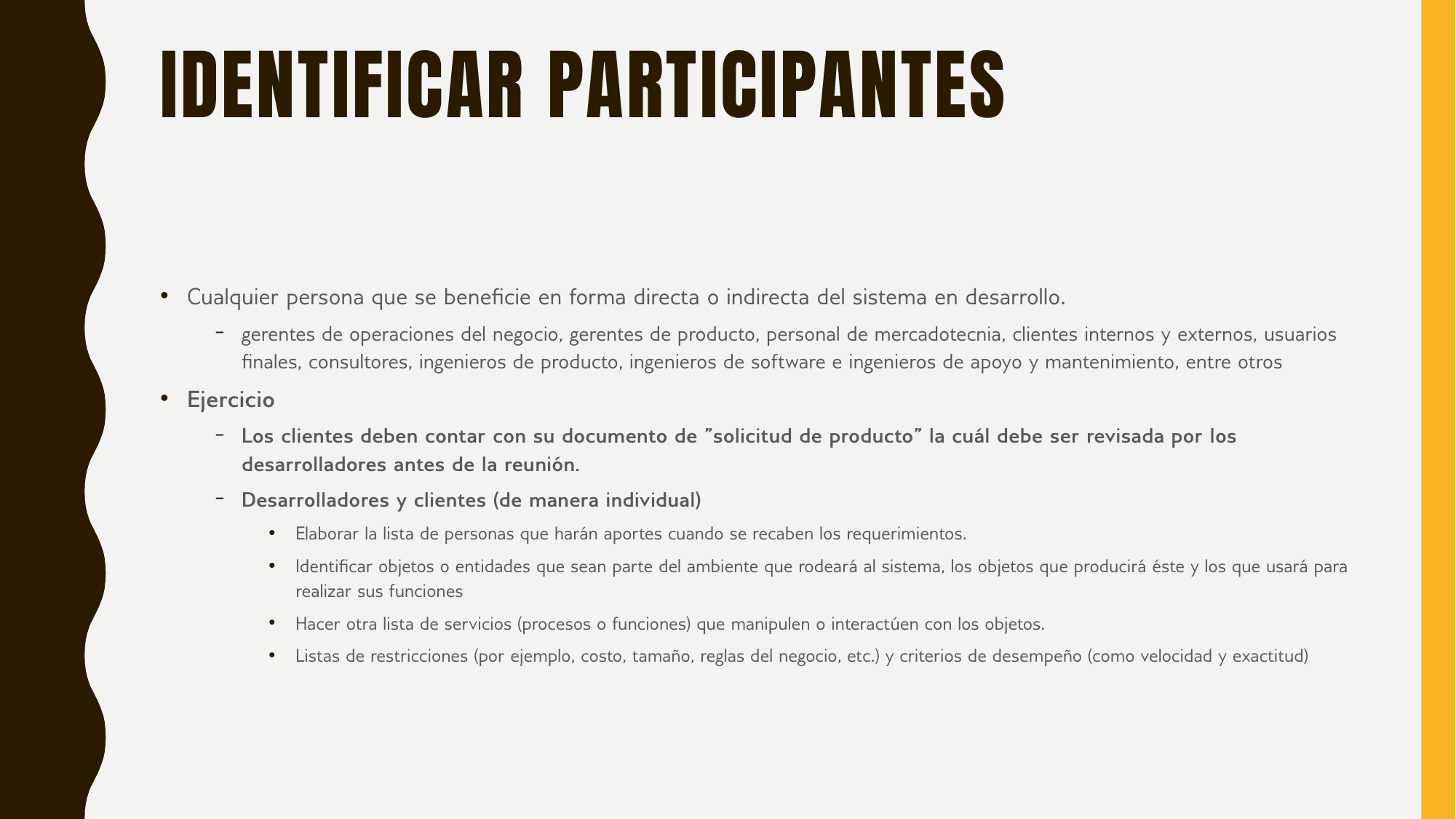

# Identificar participantes
Cualquier persona que se beneficie en forma directa o indirecta del sistema en desarrollo.
gerentes de operaciones del negocio, gerentes de producto, personal de mercadotecnia, clientes internos y externos, usuarios finales, consultores, ingenieros de producto, ingenieros de software e ingenieros de apoyo y mantenimiento, entre otros
Ejercicio
Los clientes deben contar con su documento de ”solicitud de producto” la cuál debe ser revisada por los desarrolladores antes de la reunión.
Desarrolladores y clientes (de manera individual)
Elaborar la lista de personas que harán aportes cuando se recaben los requerimientos.
Identificar objetos o entidades que sean parte del ambiente que rodeará al sistema, los objetos que producirá éste y los que usará para realizar sus funciones
Hacer otra lista de servicios (procesos o funciones) que manipulen o interactúen con los objetos.
Listas de restricciones (por ejemplo, costo, tamaño, reglas del negocio, etc.) y criterios de desempeño (como velocidad y exactitud)